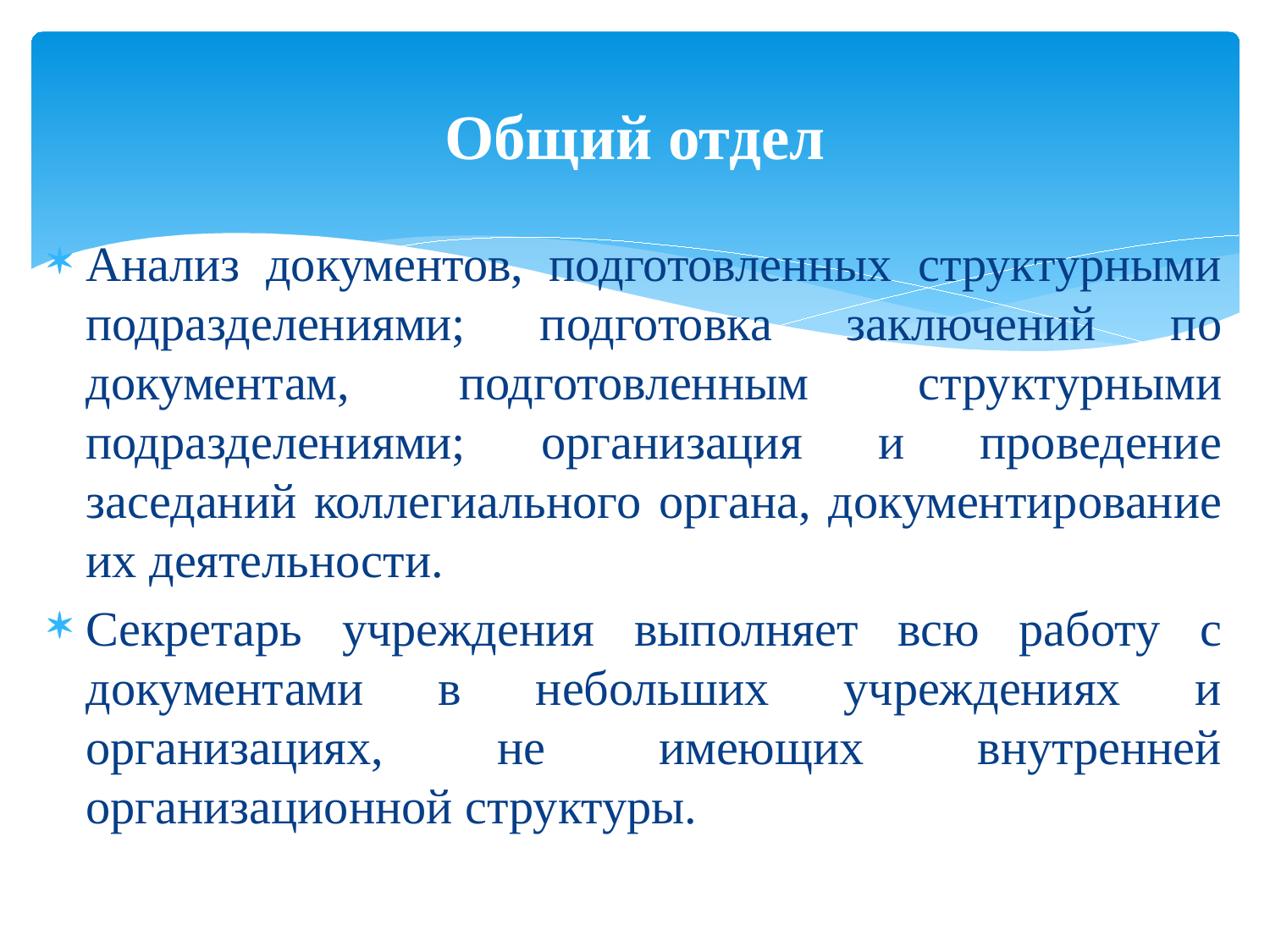

# Общий отдел
Анализ документов, подготовленных структурными подразделениями; подготовка заключений по документам, подготовленным структурными подразделениями; организация и проведение заседаний коллегиального органа, документирование их деятельности.
Секретарь учреждения выполняет всю работу с документами в небольших учреждениях и организациях, не имеющих внутренней организационной структуры.